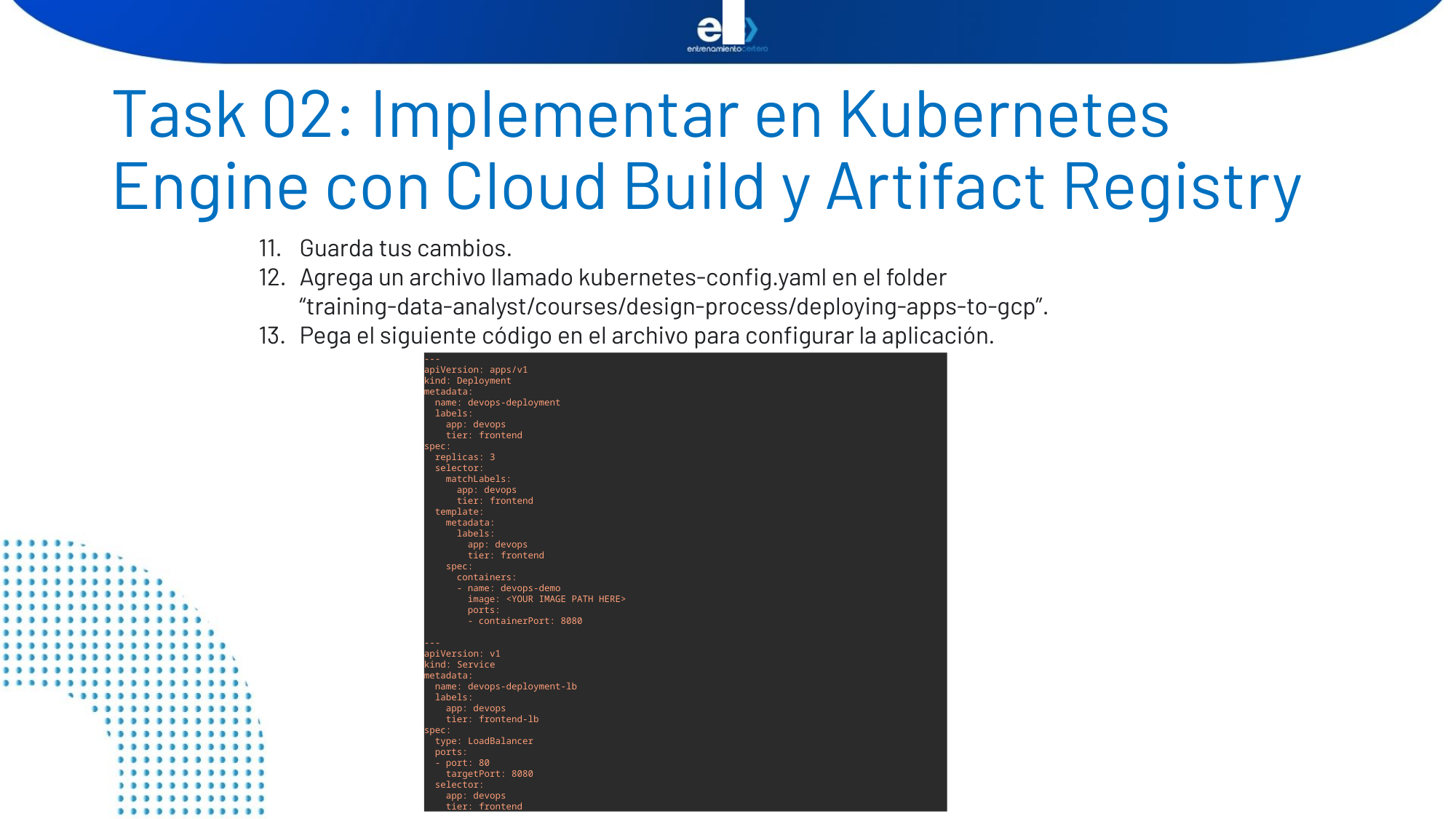

# Task 02: Implementar en Kubernetes Engine con Cloud Build y Artifact Registry
Guarda tus cambios.
Agrega un archivo llamado kubernetes-config.yaml en el folder “training-data-analyst/courses/design-process/deploying-apps-to-gcp”.
Pega el siguiente código en el archivo para configurar la aplicación.

---
apiVersion: apps/v1
kind: Deployment
metadata:
  name: devops-deployment
  labels:
    app: devops
    tier: frontend
spec:
  replicas: 3
  selector:
    matchLabels:
      app: devops
      tier: frontend
  template:
    metadata:
      labels:
        app: devops
        tier: frontend
    spec:
      containers:
      - name: devops-demo
        image: <YOUR IMAGE PATH HERE>
        ports:
        - containerPort: 8080

---
apiVersion: v1
kind: Service
metadata:
  name: devops-deployment-lb
  labels:
    app: devops
    tier: frontend-lb
spec:
  type: LoadBalancer
  ports:
  - port: 80
    targetPort: 8080
  selector:
    app: devops
    tier: frontend